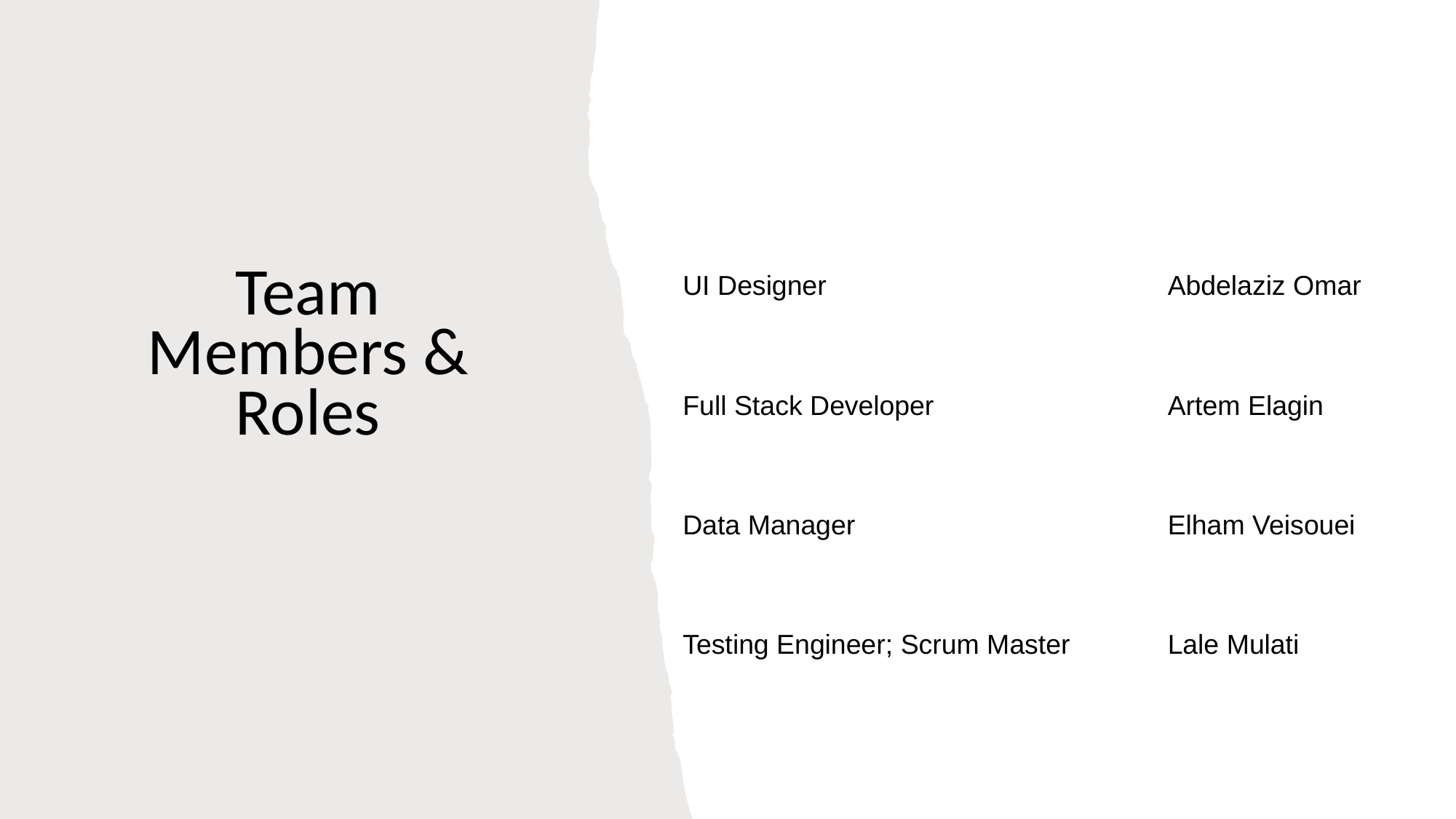

# Team Members & Roles
| UI Designer | Abdelaziz Omar |
| --- | --- |
| Full Stack Developer | Artem Elagin |
| Data Manager | Elham Veisouei |
| Testing Engineer; Scrum Master | Lale Mulati |